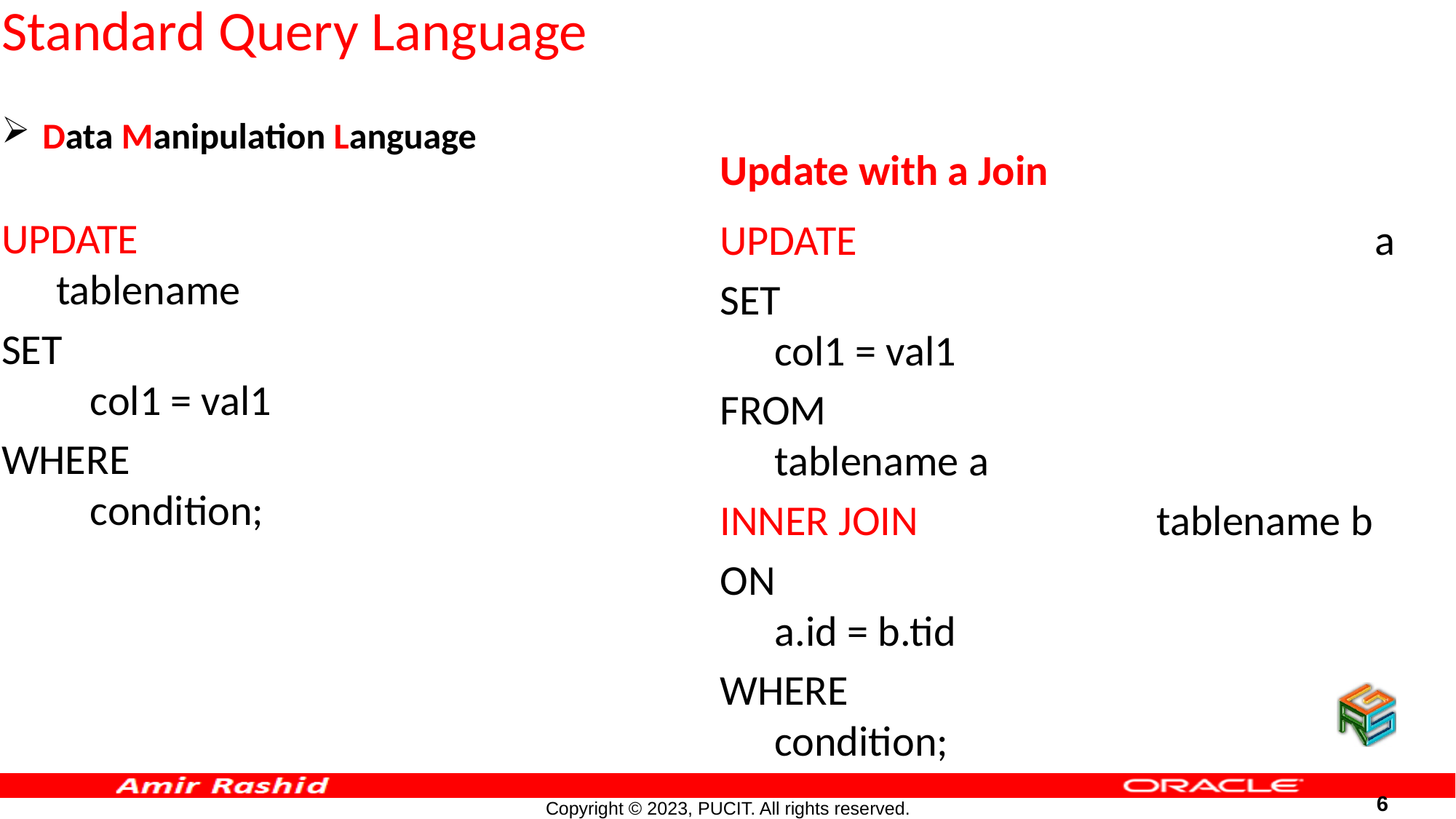

# Standard Query Language

Update with a Join

UPDATE					a
SET								col1 = val1
FROM							tablename a
INNER JOIN			tablename b
ON								a.id = b.tid
WHERE						condition;
Data Manipulation Language

UPDATE						tablename
SET									col1 = val1
WHERE							condition;
6